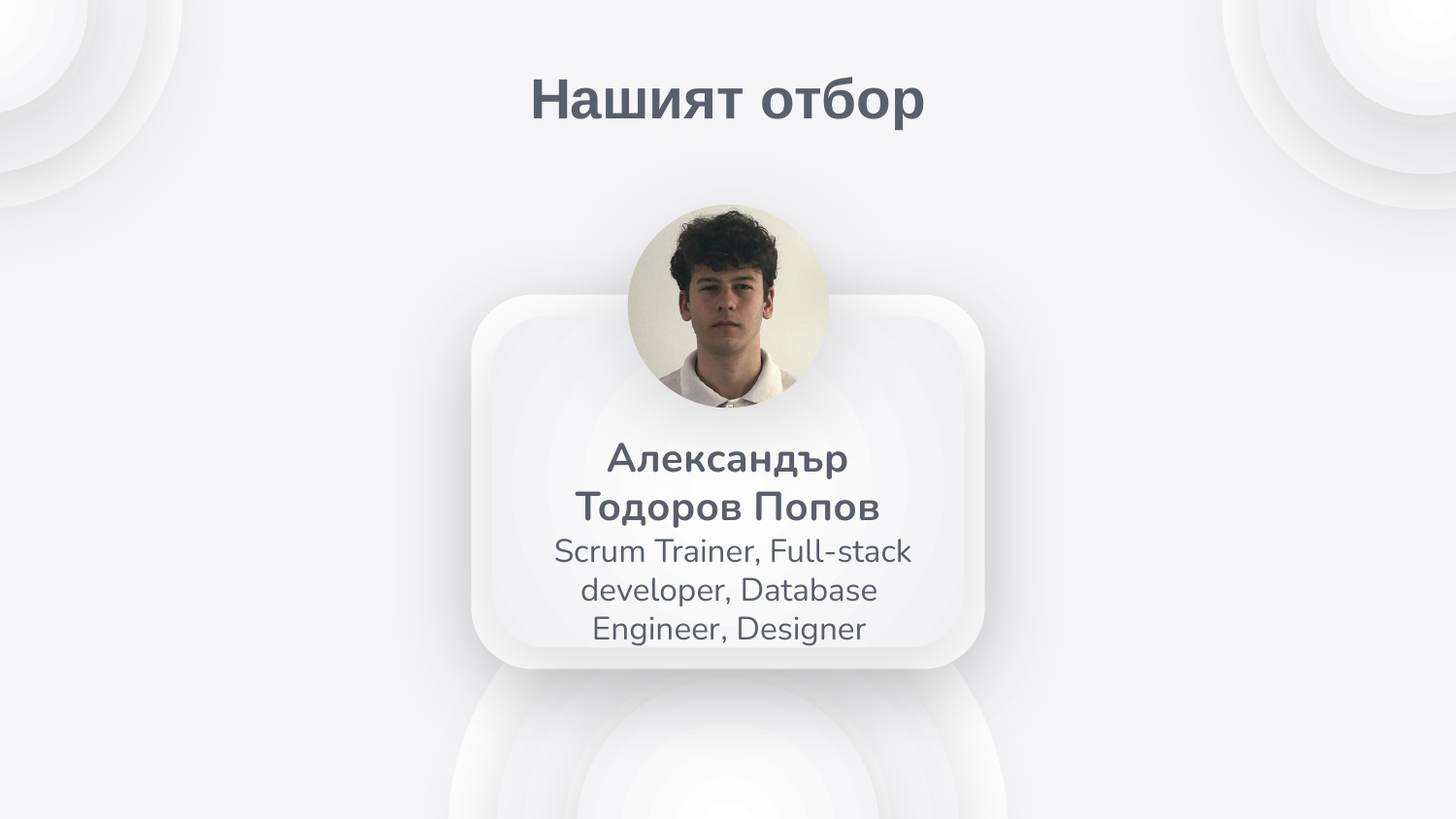

# Нашият отбор

Александър Тодоров Попов
Scrum Trainer, Full-stack developer, Database Engineer, Designer